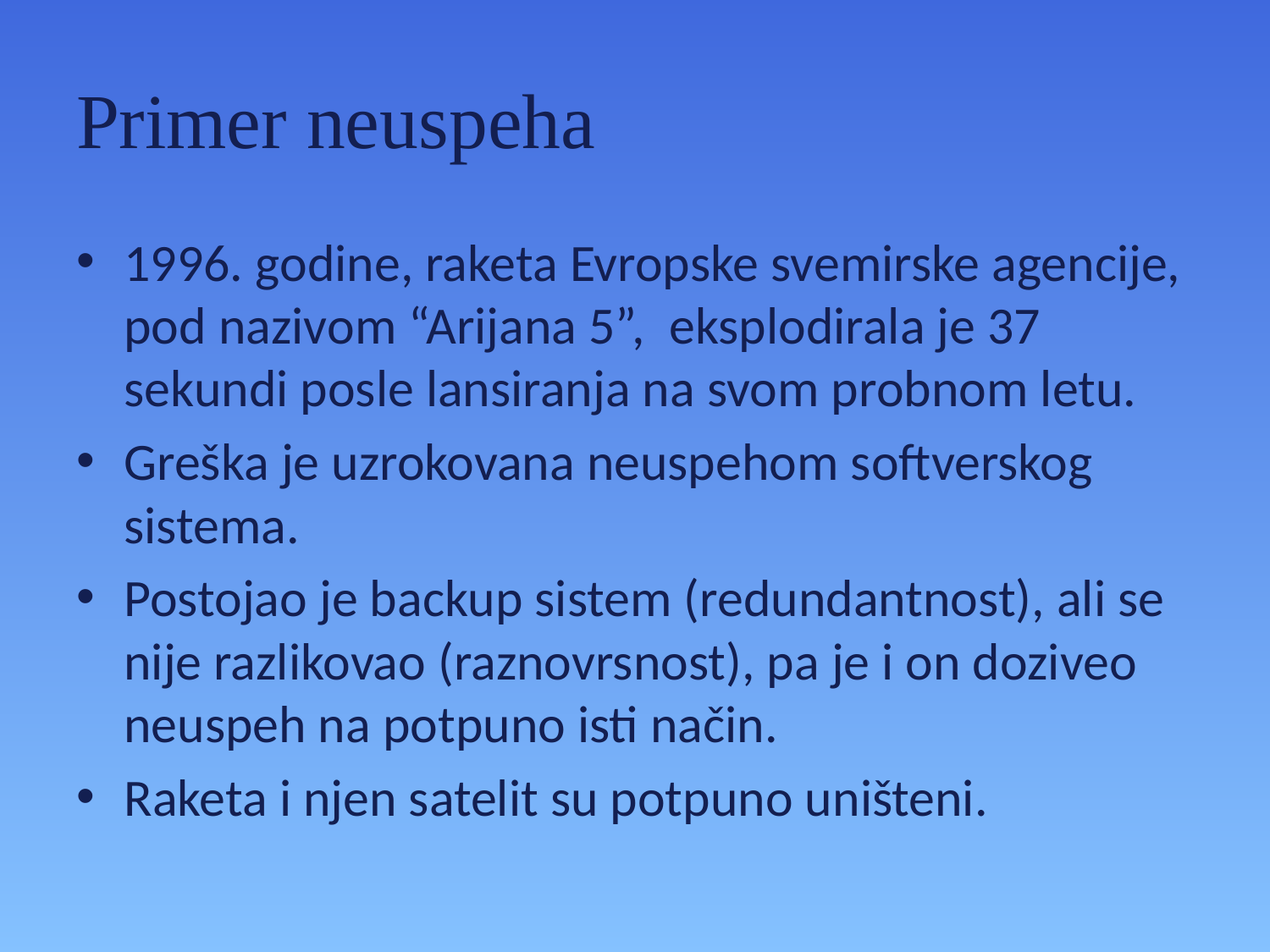

# Primer neuspeha
1996. godine, raketa Evropske svemirske agencije, pod nazivom “Arijana 5”,  eksplodirala je 37 sekundi posle lansiranja na svom probnom letu.
Greška je uzrokovana neuspehom softverskog sistema.
Postojao je backup sistem (redundantnost), ali se nije razlikovao (raznovrsnost), pa je i on doziveo neuspeh na potpuno isti način.
Raketa i njen satelit su potpuno uništeni.